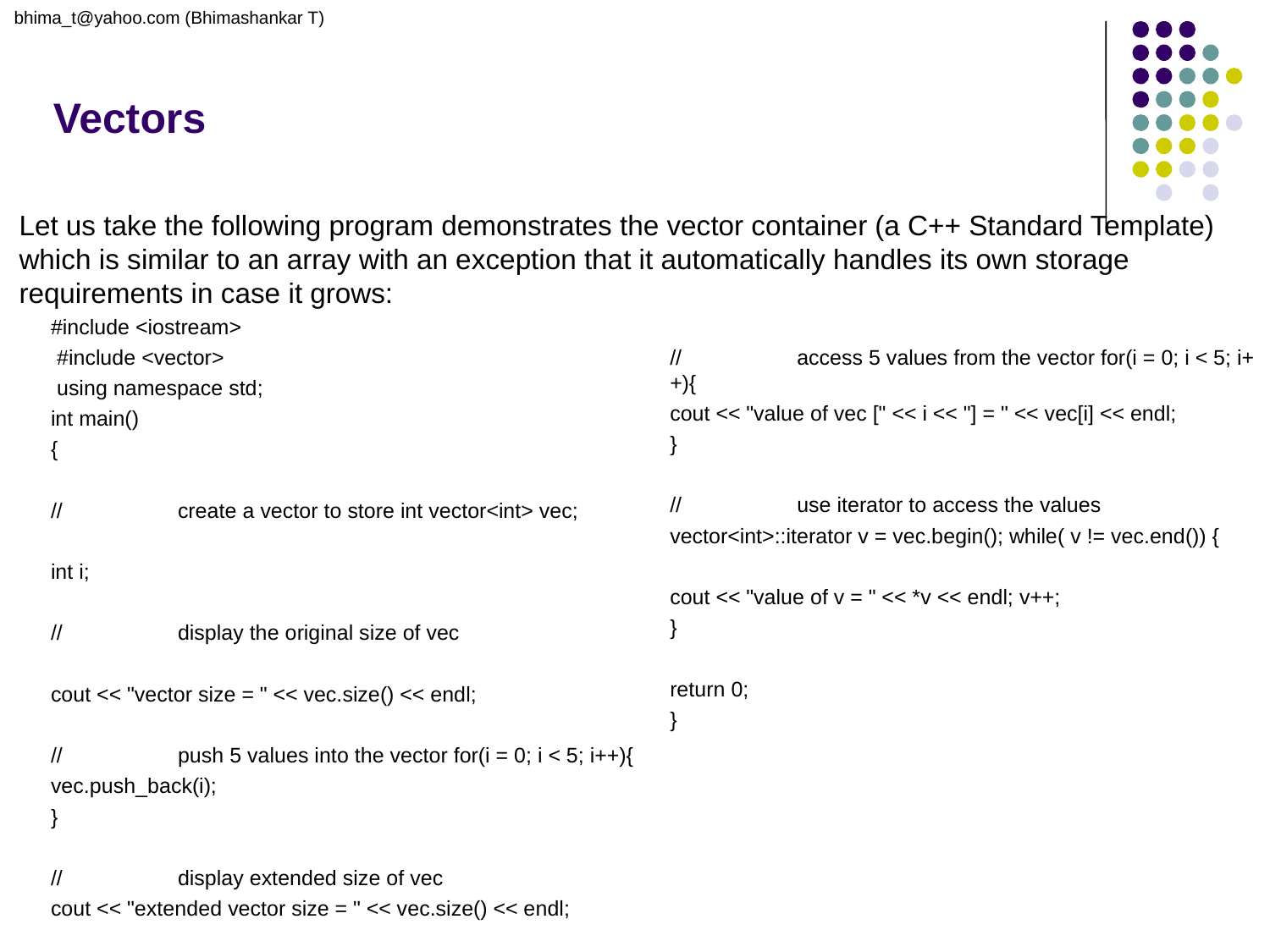

bhima_t@yahoo.com (Bhimashankar T)
# Vectors
Let us take the following program demonstrates the vector container (a C++ Standard Template) which is similar to an array with an exception that it automatically handles its own storage requirements in case it grows:
#include <iostream>
 #include <vector>
 using namespace std;
int main()
{

//	create a vector to store int vector<int> vec;

int i;

//	display the original size of vec

cout << "vector size = " << vec.size() << endl;

//	push 5 values into the vector for(i = 0; i < 5; i++){
vec.push_back(i);
}

//	display extended size of vec
cout << "extended vector size = " << vec.size() << endl;

//	access 5 values from the vector for(i = 0; i < 5; i++){
cout << "value of vec [" << i << "] = " << vec[i] << endl;
}

//	use iterator to access the values
vector<int>::iterator v = vec.begin(); while( v != vec.end()) {

cout << "value of v = " << *v << endl; v++;
}

return 0;
}